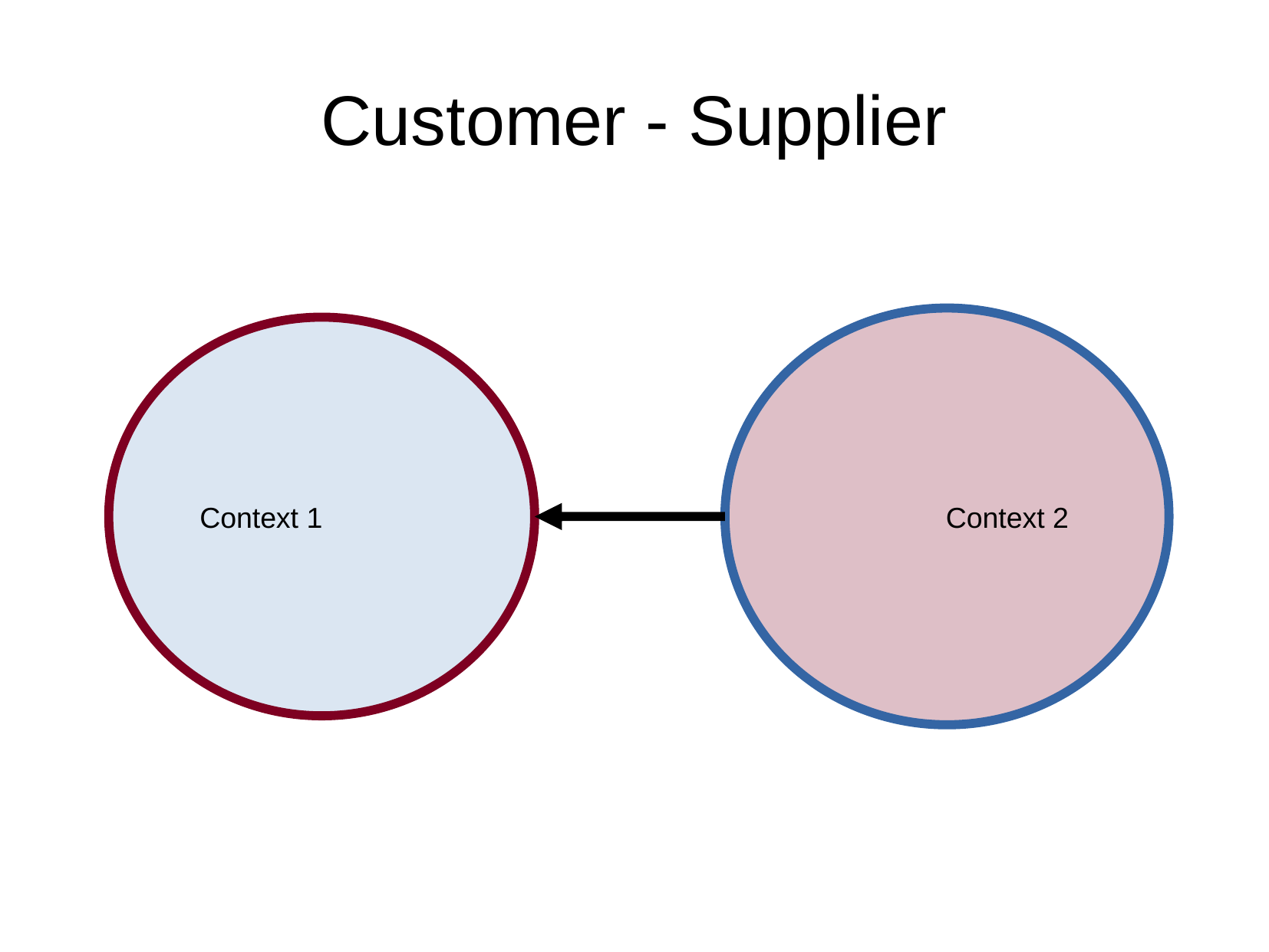

Customer - Supplier

               Context 2
Context 1